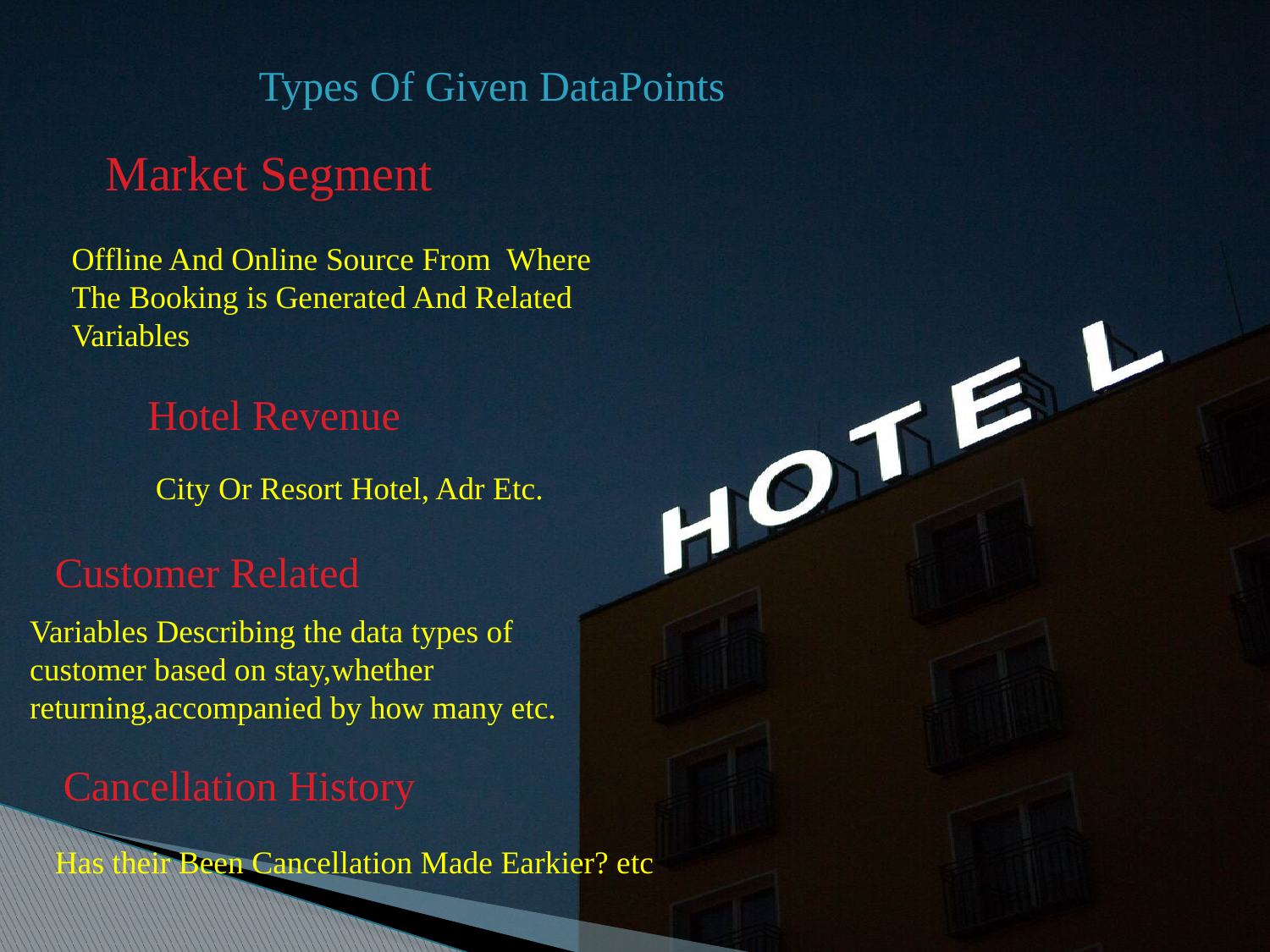

Types Of Given DataPoints
Market Segment
Offline And Online Source From  Where The Booking is Generated And Related Variables
Hotel Revenue
City Or Resort Hotel, Adr Etc.
Customer Related
Variables Describing the data types of customer based on stay,whether returning,accompanied by how many etc.
Cancellation History
Has their Been Cancellation Made Earkier? etc